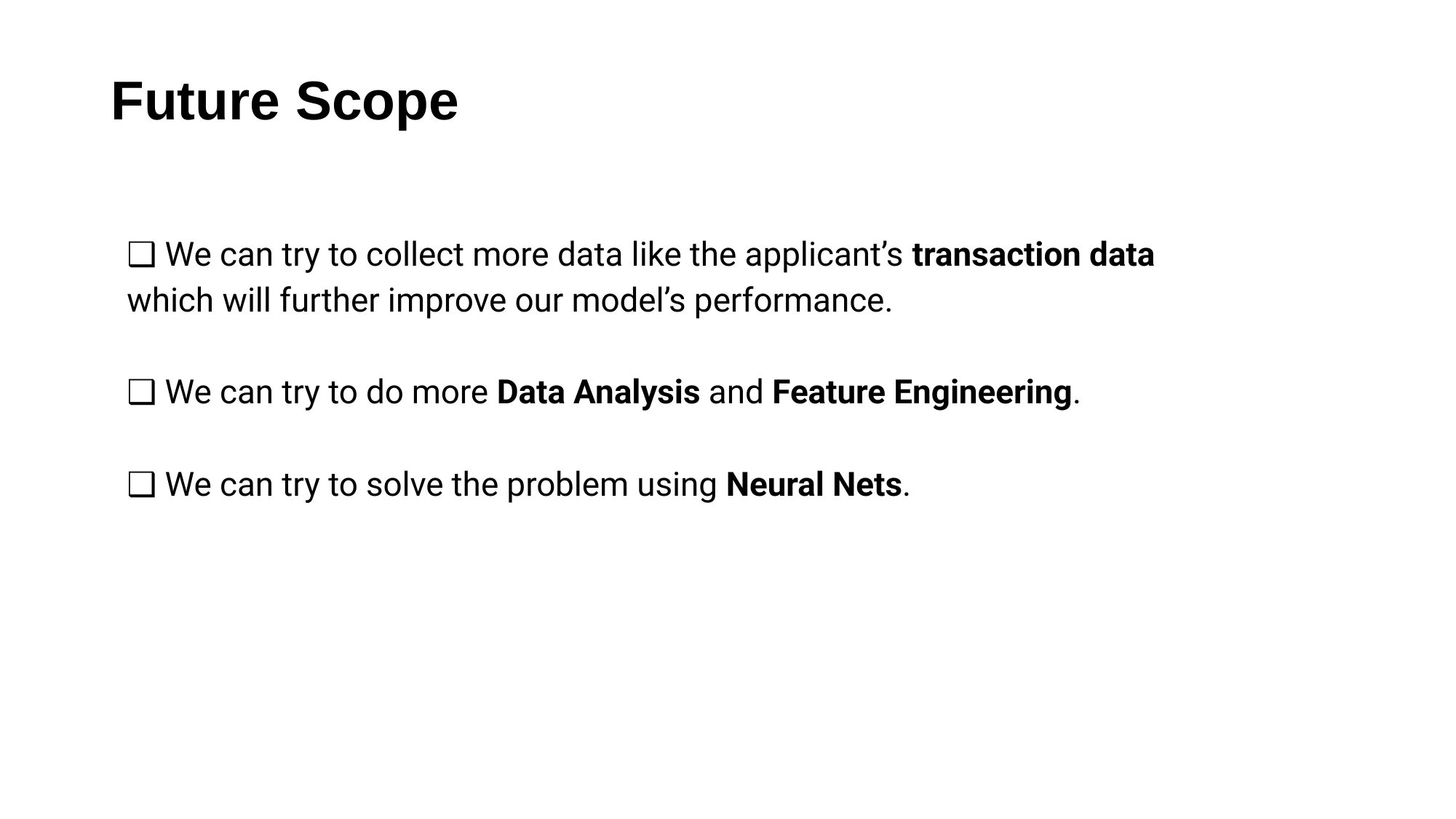

# Future Scope
❑ We can try to collect more data like the applicant’s transaction data which will further improve our model’s performance.

❑ We can try to do more Data Analysis and Feature Engineering.

❑ We can try to solve the problem using Neural Nets.